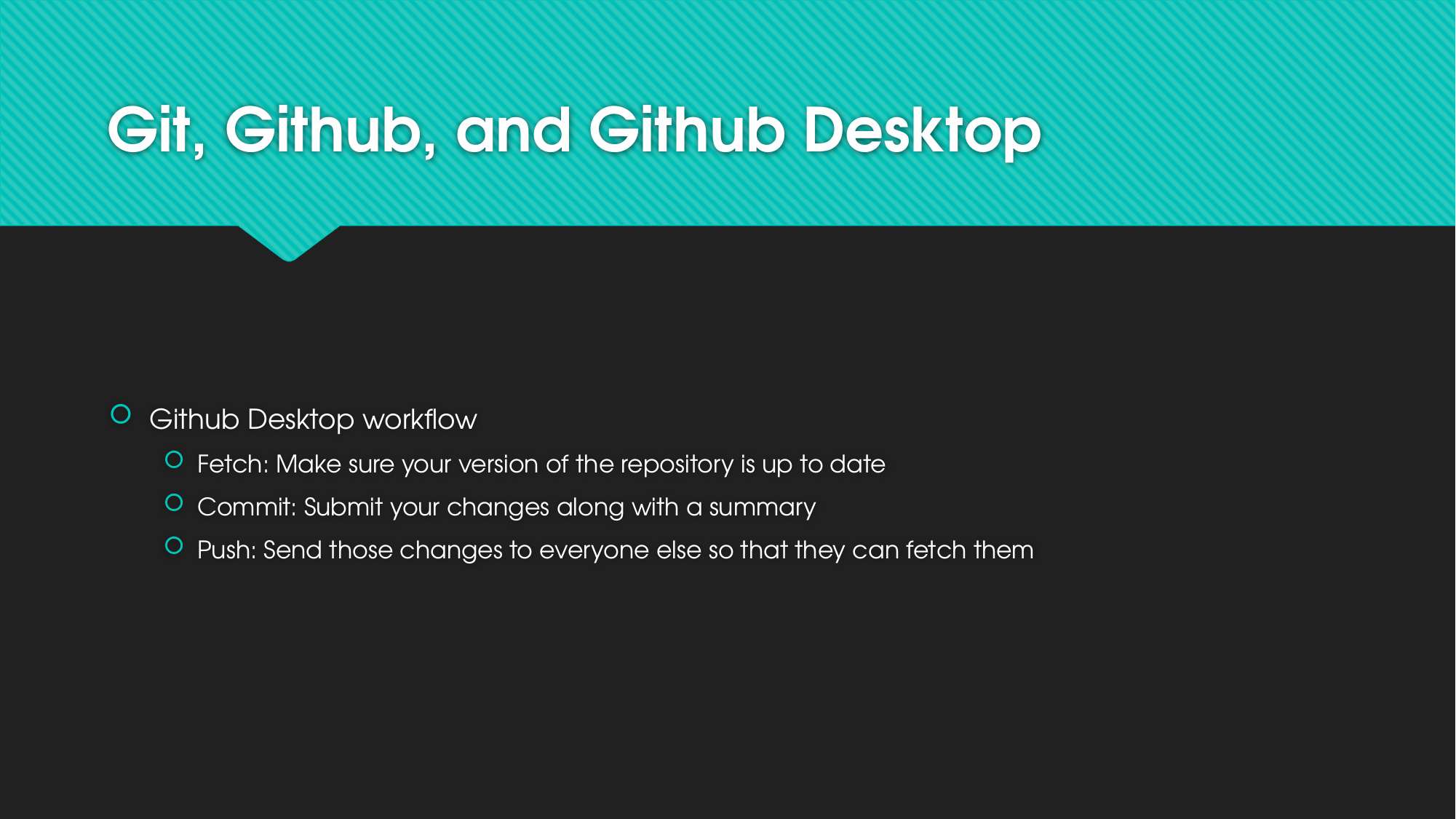

# Git, Github, and Github Desktop
Github Desktop workflow
Fetch: Make sure your version of the repository is up to date
Commit: Submit your changes along with a summary
Push: Send those changes to everyone else so that they can fetch them